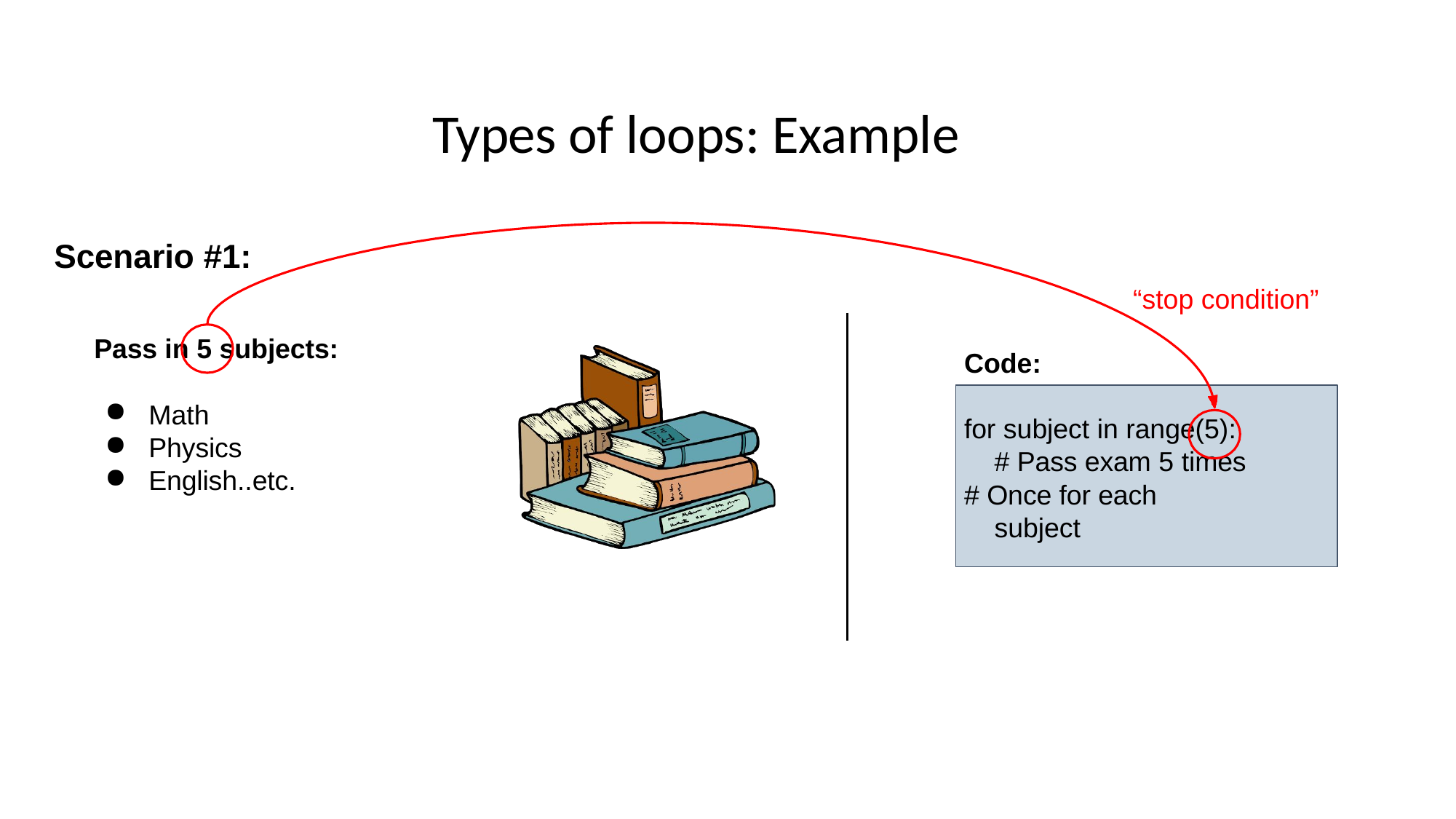

# Types of loops: Example

Scenario #1:
“stop condition”

Pass in 5 subjects:
Code:

Math
Physics
English..etc.
for subject in range(5):  # Pass exam 5 times
# Once for each subject